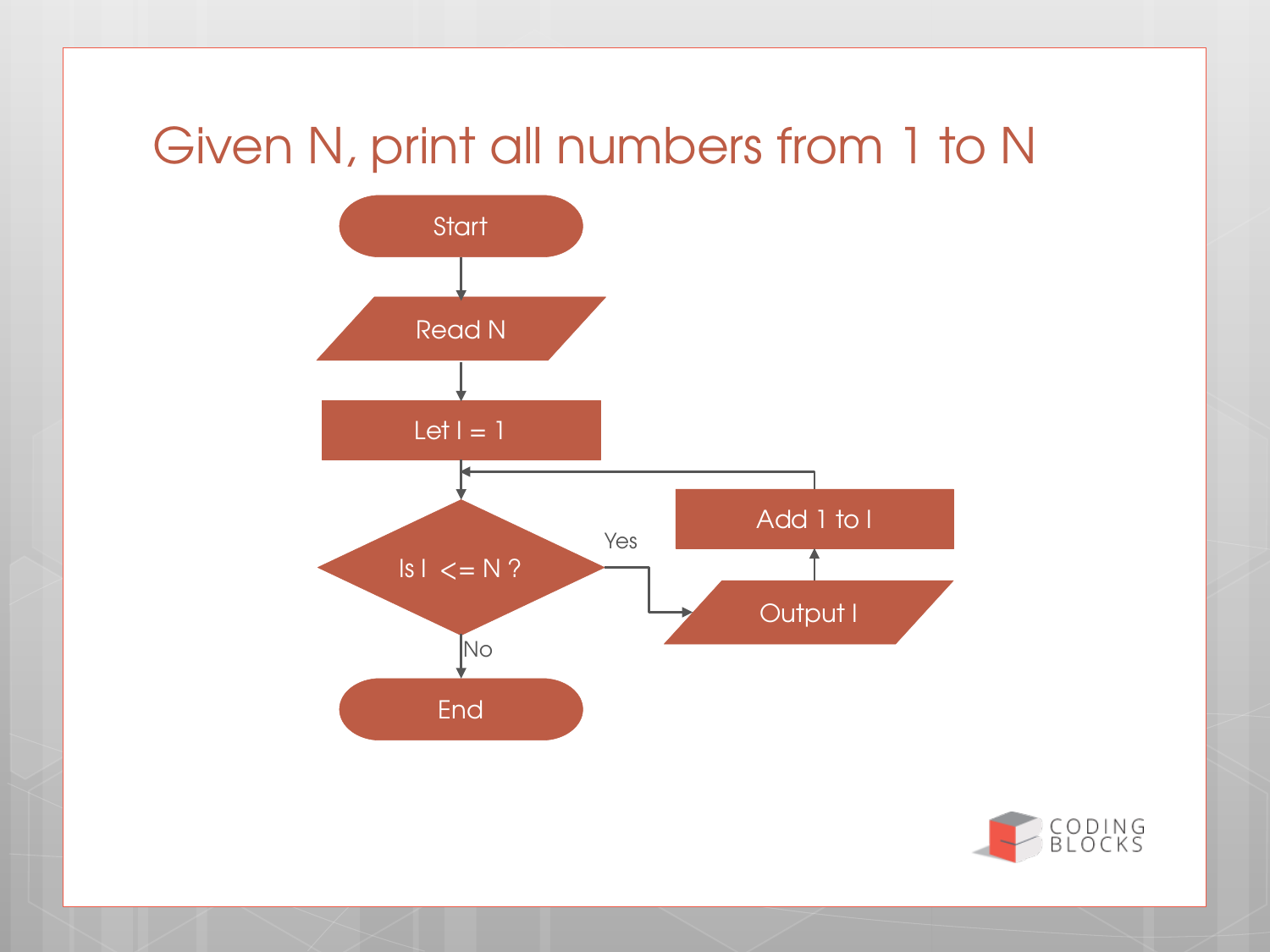

# Given N, print all numbers from 1 to N

Start

Read N

Let I = 1

Add 1 to I

Is I  <= N ?
Yes

Output I
No

End